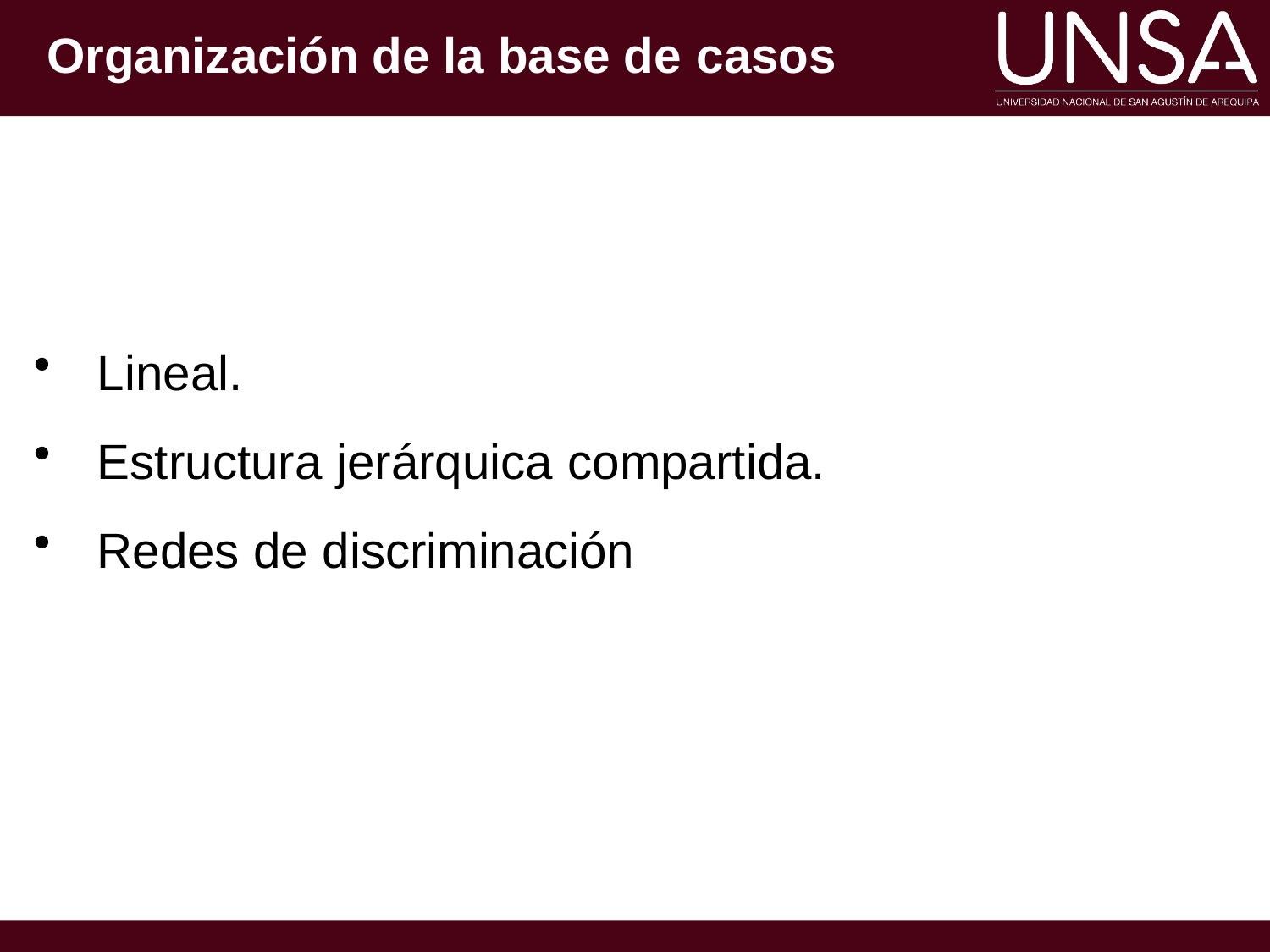

# Organización de la base de casos
Lineal.
Estructura jerárquica compartida.
Redes de discriminación